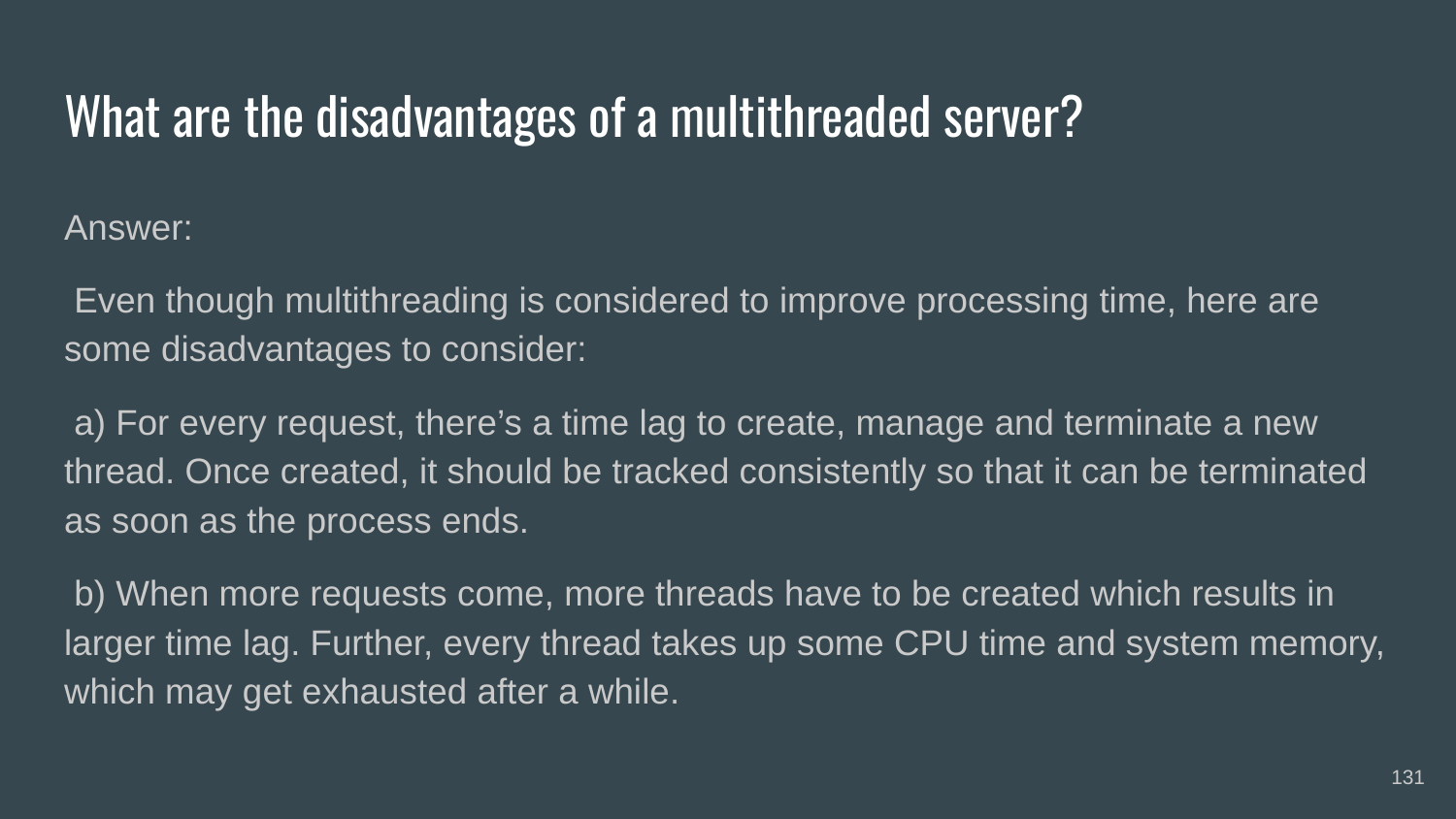

# What are the disadvantages of a multithreaded server?
Answer:
 Even though multithreading is considered to improve processing time, here are some disadvantages to consider:
 a) For every request, there’s a time lag to create, manage and terminate a new thread. Once created, it should be tracked consistently so that it can be terminated as soon as the process ends.
 b) When more requests come, more threads have to be created which results in larger time lag. Further, every thread takes up some CPU time and system memory, which may get exhausted after a while.
131